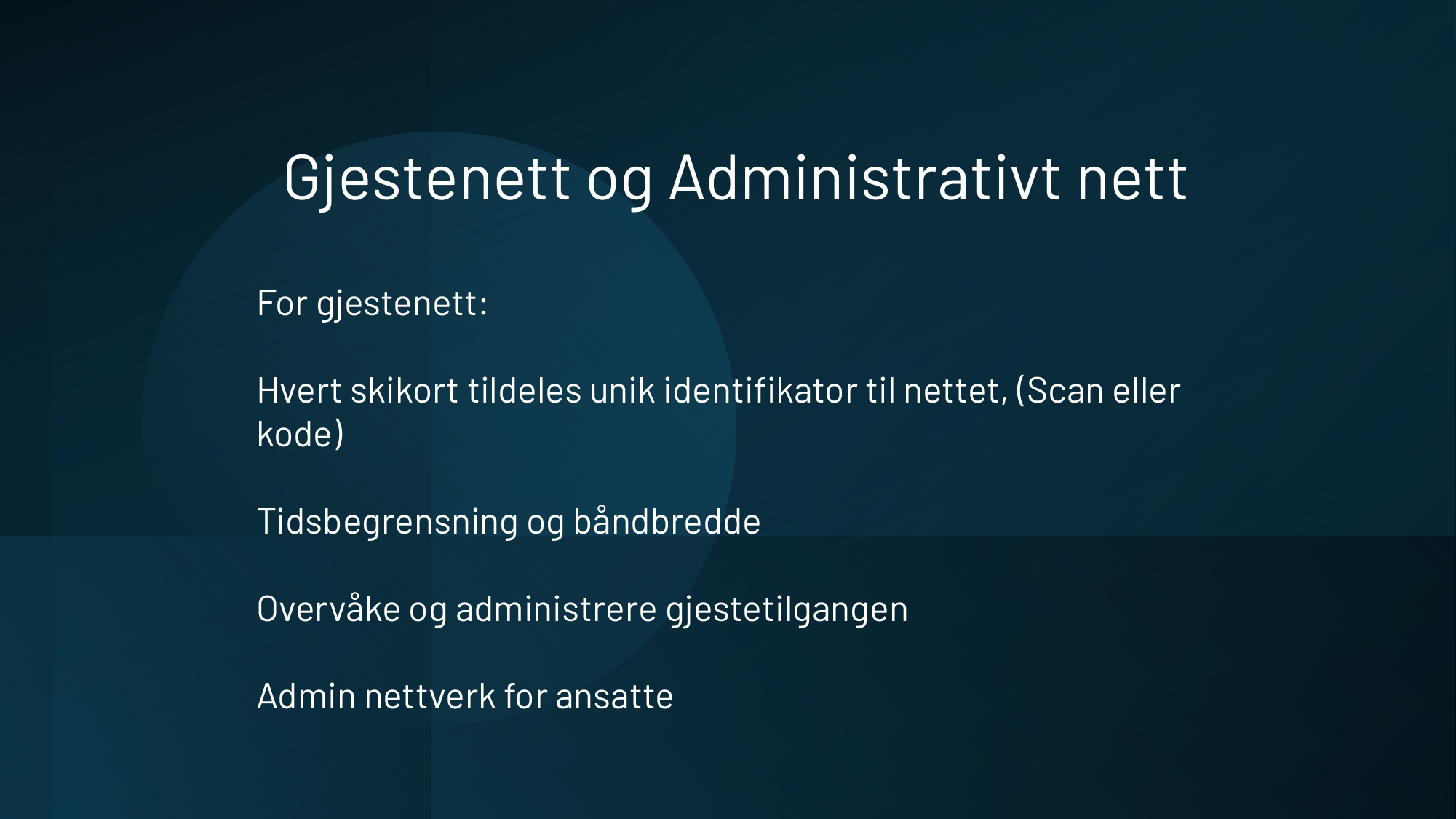

# Gjestenett og Administrativt nett

For gjestenett:

Hvert skikort tildeles unik identifikator til nettet, (Scan eller kode)

Tidsbegrensning og båndbredde

Overvåke og administrere gjestetilgangen

Admin nettverk for ansatte